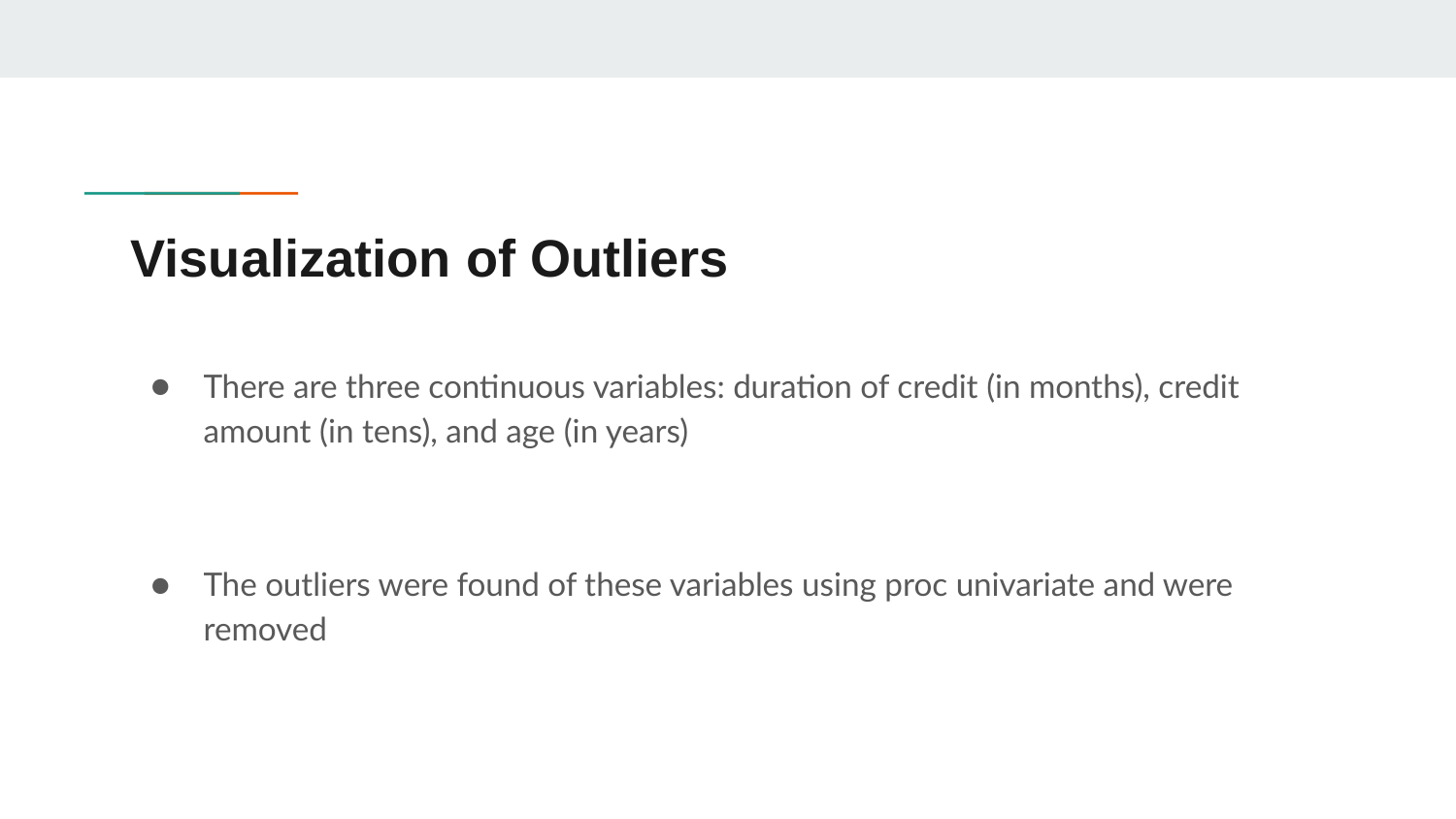

# Visualization of Outliers
There are three continuous variables: duration of credit (in months), credit amount (in tens), and age (in years)

The outliers were found of these variables using proc univariate and were removed